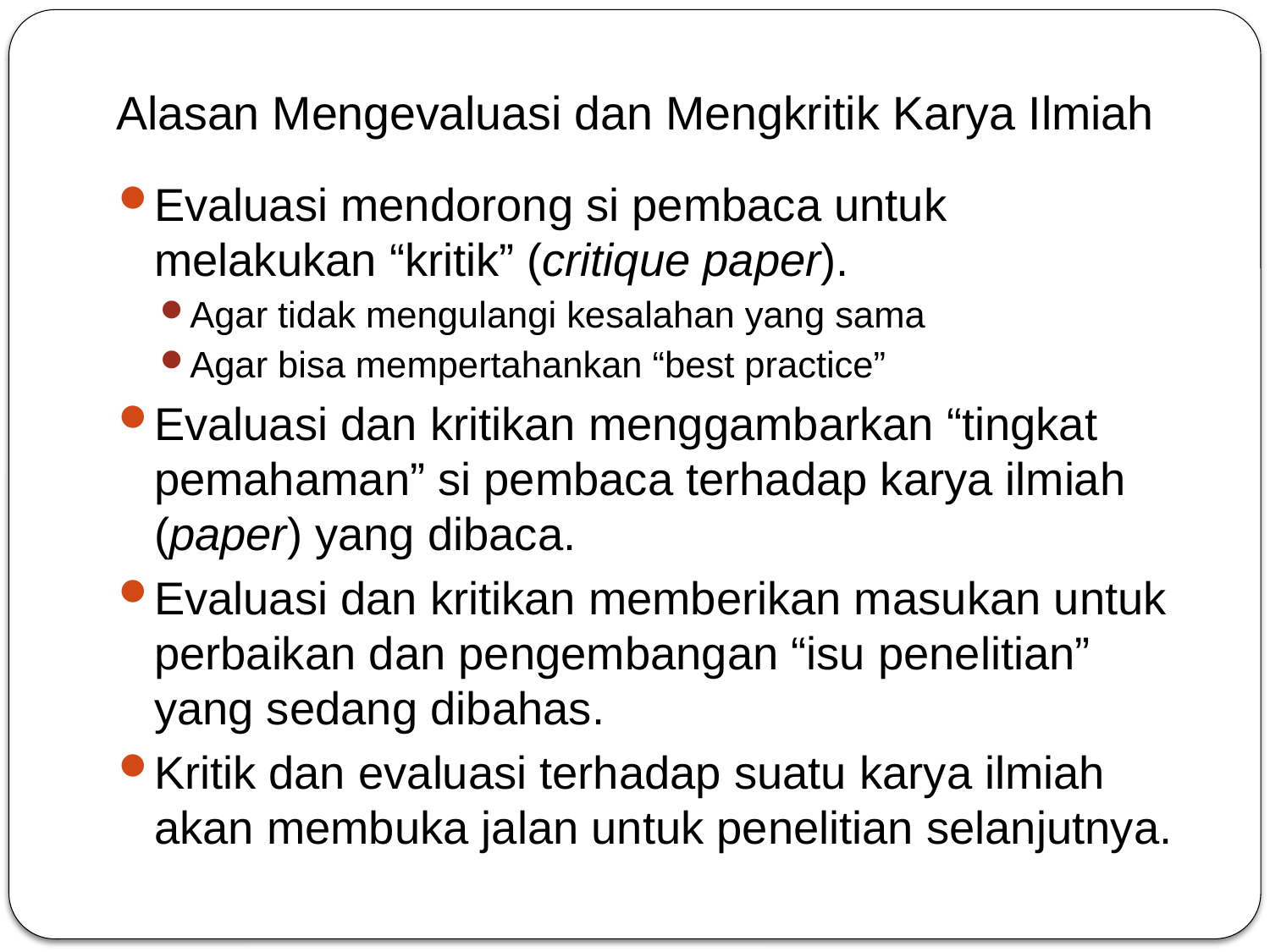

# Alasan Mengevaluasi dan Mengkritik Karya Ilmiah
Evaluasi mendorong si pembaca untuk melakukan “kritik” (critique paper).
Agar tidak mengulangi kesalahan yang sama
Agar bisa mempertahankan “best practice”
Evaluasi dan kritikan menggambarkan “tingkat pemahaman” si pembaca terhadap karya ilmiah (paper) yang dibaca.
Evaluasi dan kritikan memberikan masukan untuk perbaikan dan pengembangan “isu penelitian” yang sedang dibahas.
Kritik dan evaluasi terhadap suatu karya ilmiah akan membuka jalan untuk penelitian selanjutnya.